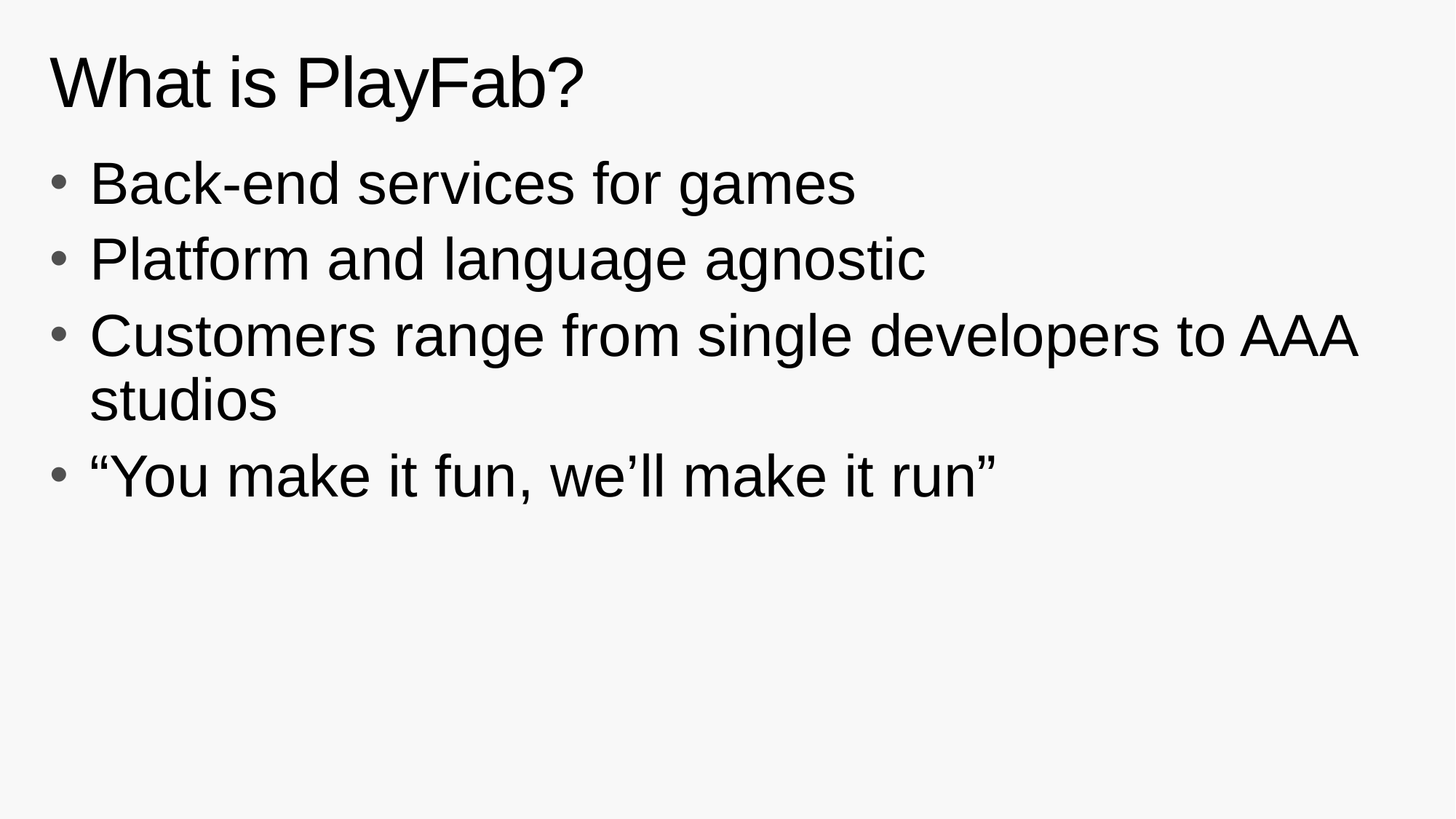

# What is PlayFab?
Back-end services for games
Platform and language agnostic
Customers range from single developers to AAA studios
“You make it fun, we’ll make it run”